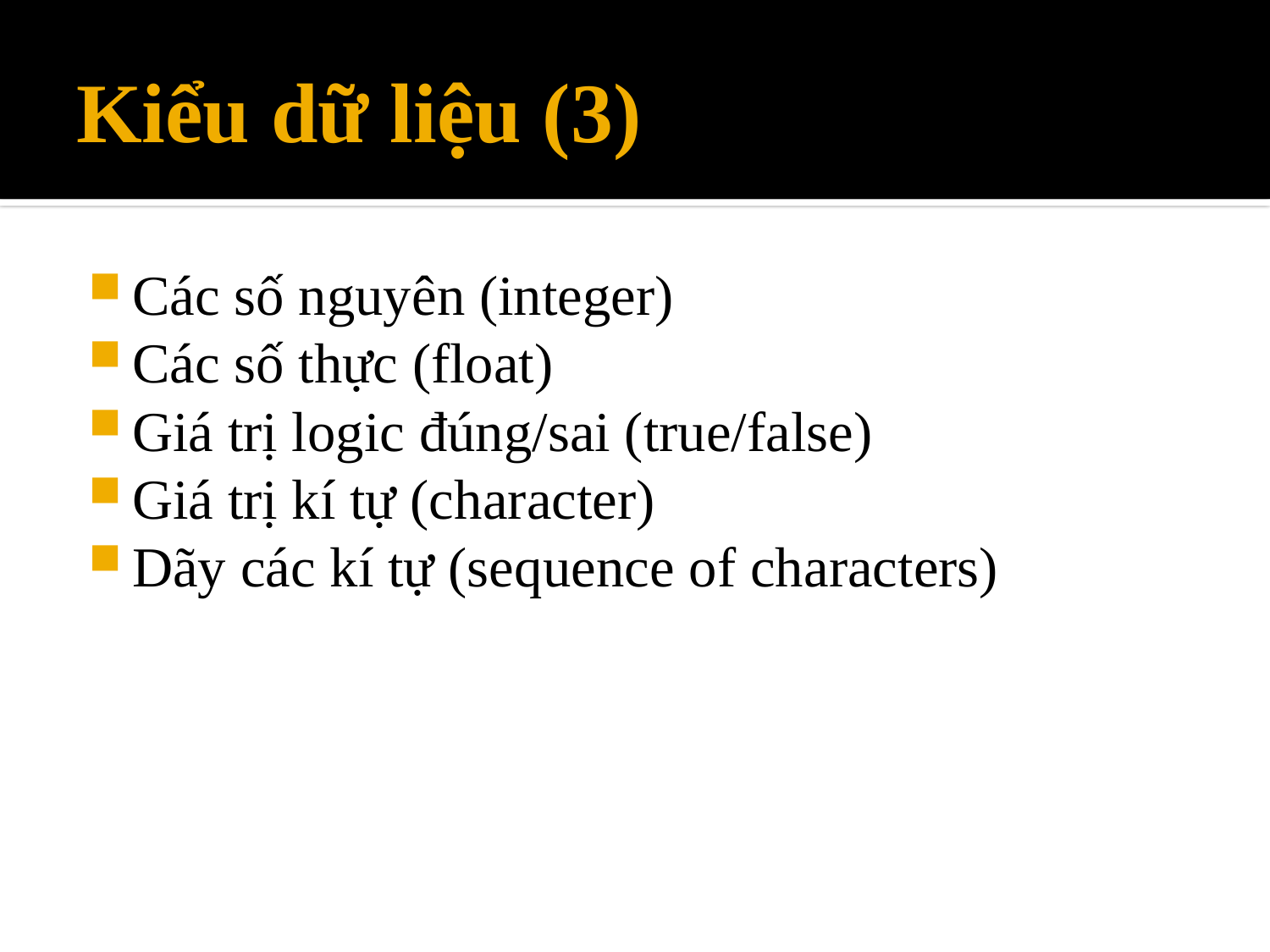

# Kiểu dữ liệu (3)
Các số nguyên (integer)
Các số thực (float)
Giá trị logic đúng/sai (true/false)
Giá trị kí tự (character)
Dãy các kí tự (sequence of characters)